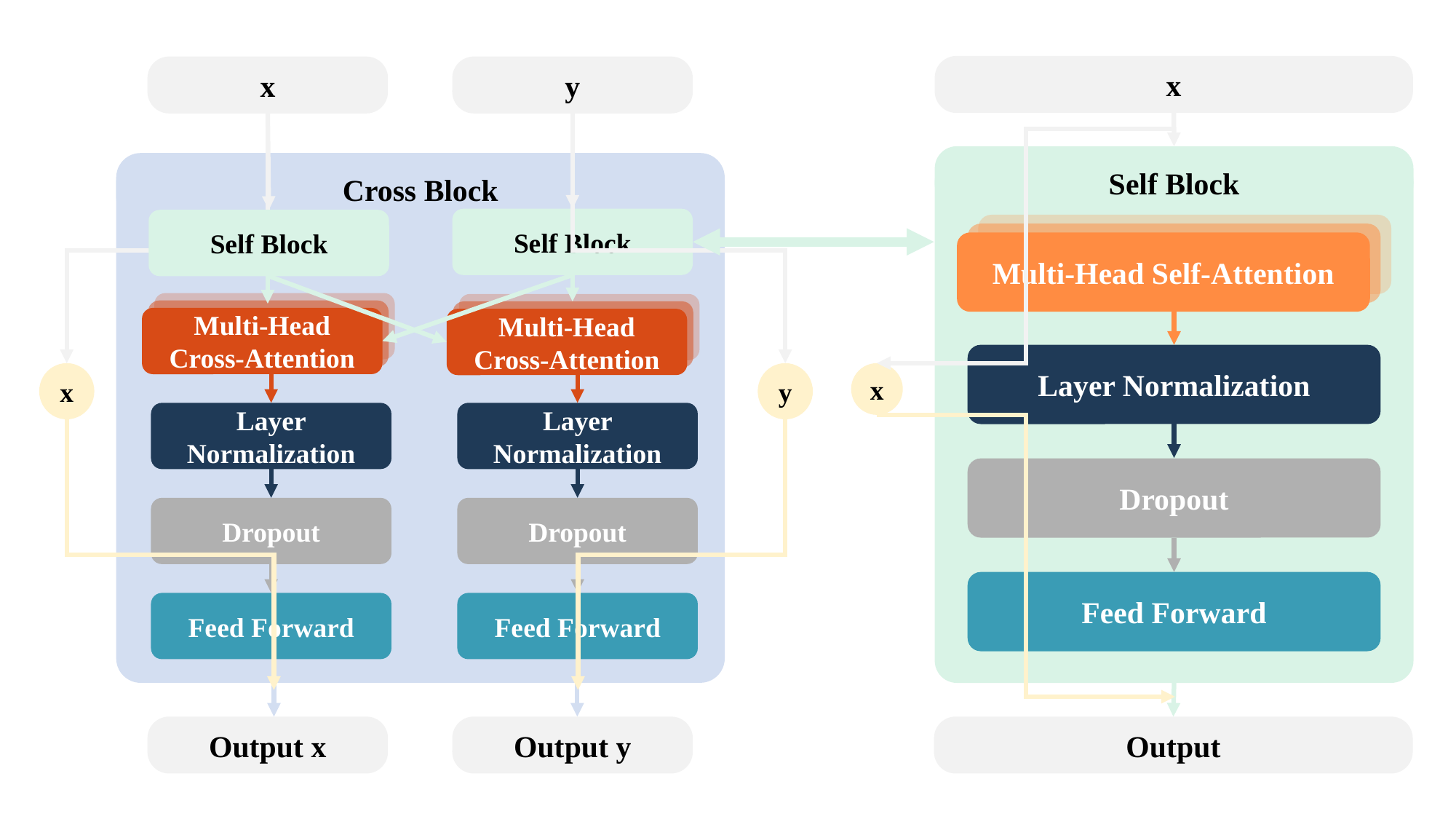

x
x

Self Block

Multi-Head Self-Attention
Layer Normalization
Dropout
Feed Forward
Output
x
y
x
y

Cross Block
Self Block
Self Block

Multi-Head Cross-Attention

Multi-Head Cross-Attention
Layer Normalization
Layer Normalization
Dropout
Dropout
Feed Forward
Feed Forward
Output x
Output y